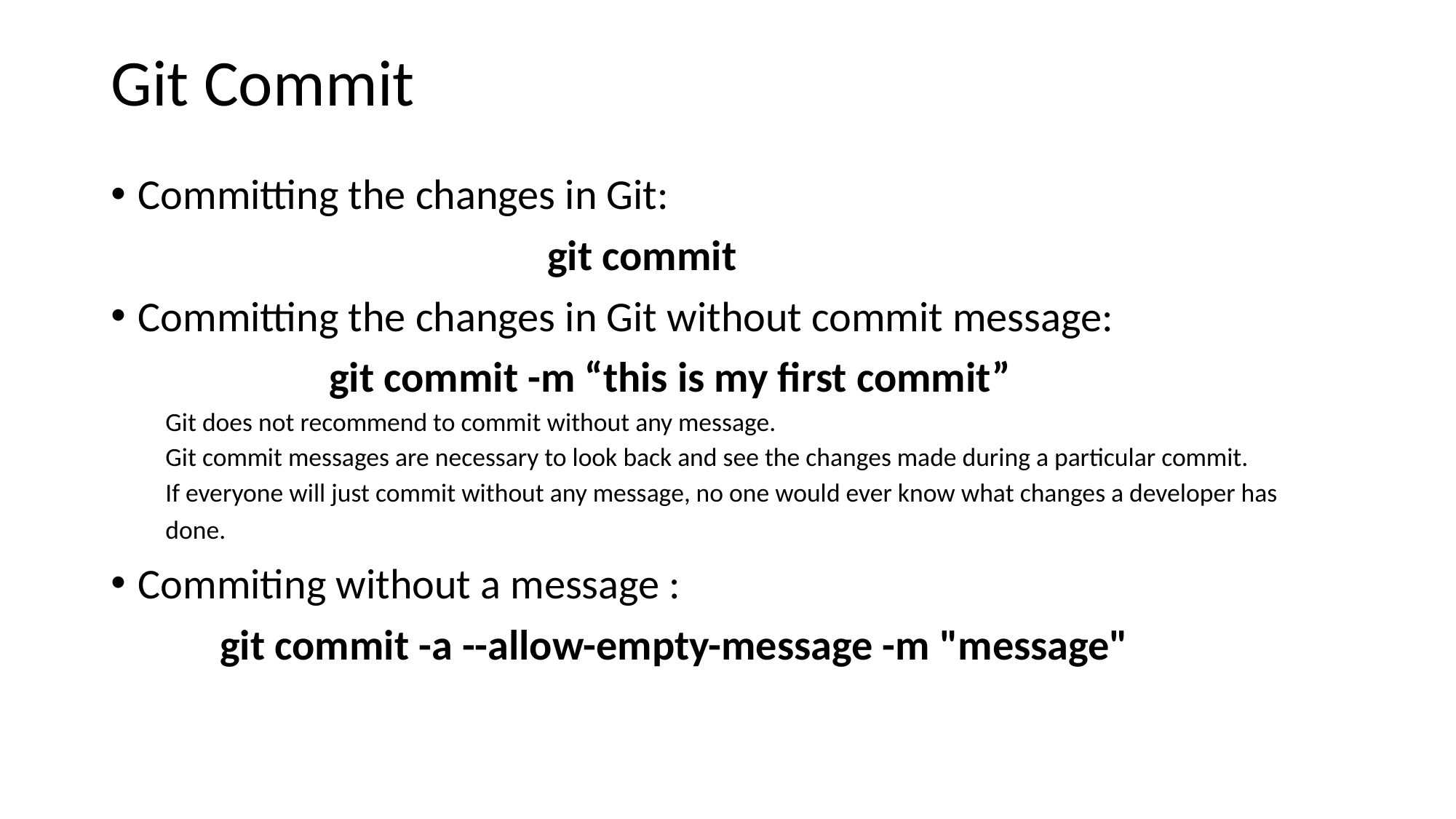

# Git Commit
Committing the changes in Git:
				git commit
Committing the changes in Git without commit message:
		git commit -m “this is my first commit”
Git does not recommend to commit without any message.
Git commit messages are necessary to look back and see the changes made during a particular commit.
If everyone will just commit without any message, no one would ever know what changes a developer has done.
Commiting without a message :
	git commit -a --allow-empty-message -m "message"